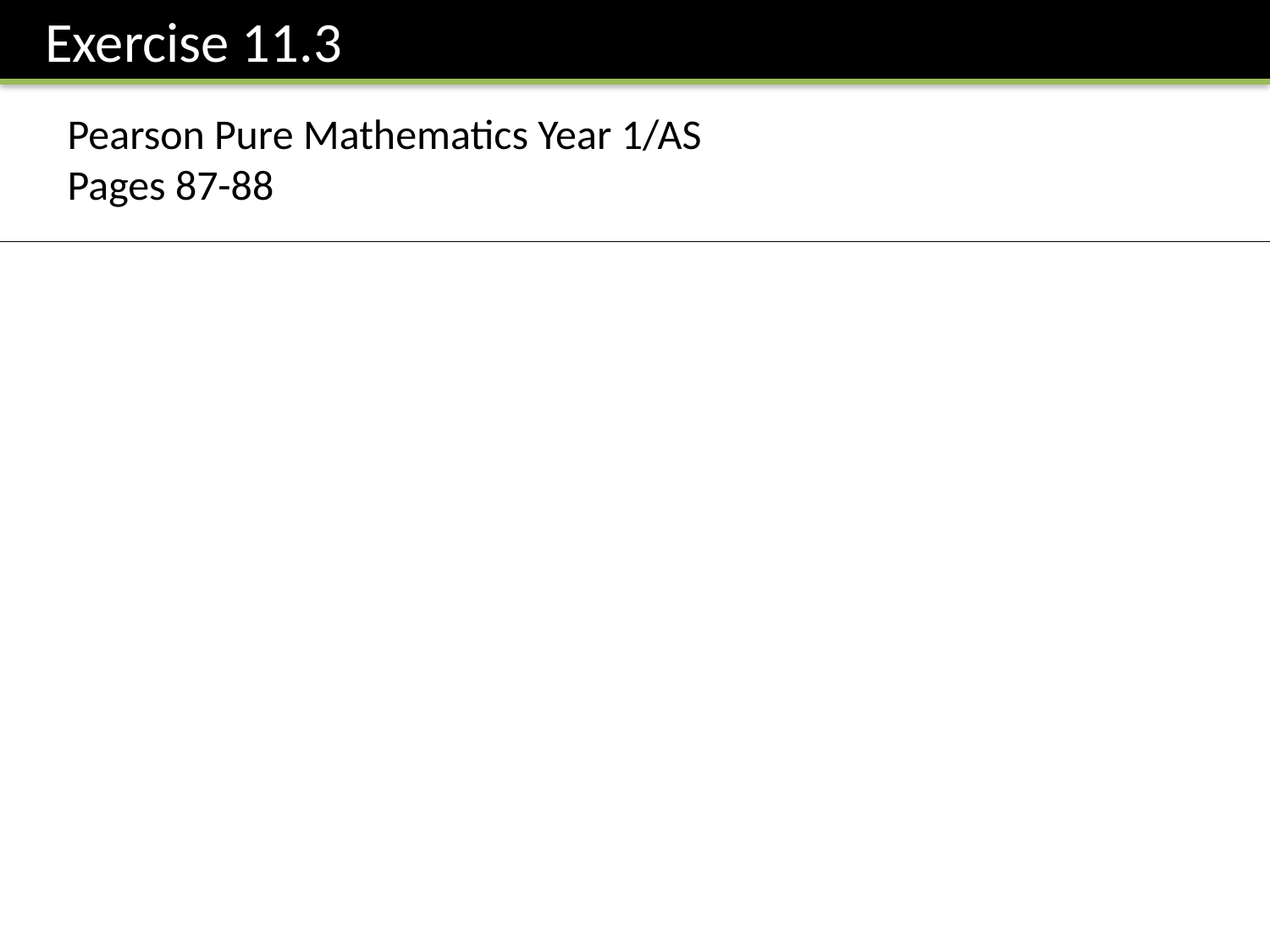

Exercise 11.3
Pearson Pure Mathematics Year 1/AS
Pages 87-88